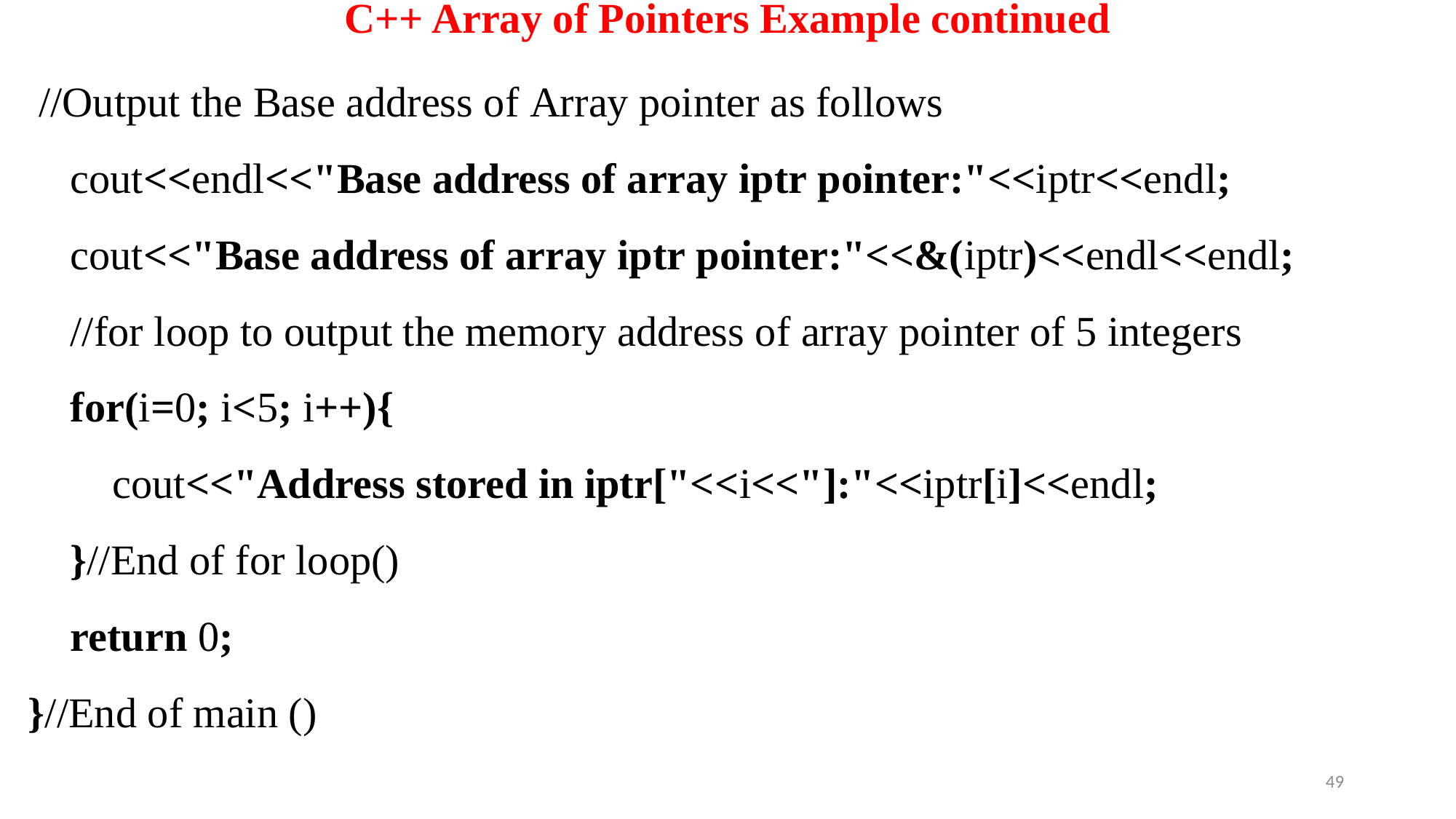

# C++ Array of Pointers Example continued
 //Output the Base address of Array pointer as follows
    cout<<endl<<"Base address of array iptr pointer:"<<iptr<<endl;
    cout<<"Base address of array iptr pointer:"<<&(iptr)<<endl<<endl;
    //for loop to output the memory address of array pointer of 5 integers
    for(i=0; i<5; i++){
        cout<<"Address stored in iptr["<<i<<"]:"<<iptr[i]<<endl;
    }//End of for loop()
    return 0;
}//End of main ()
49